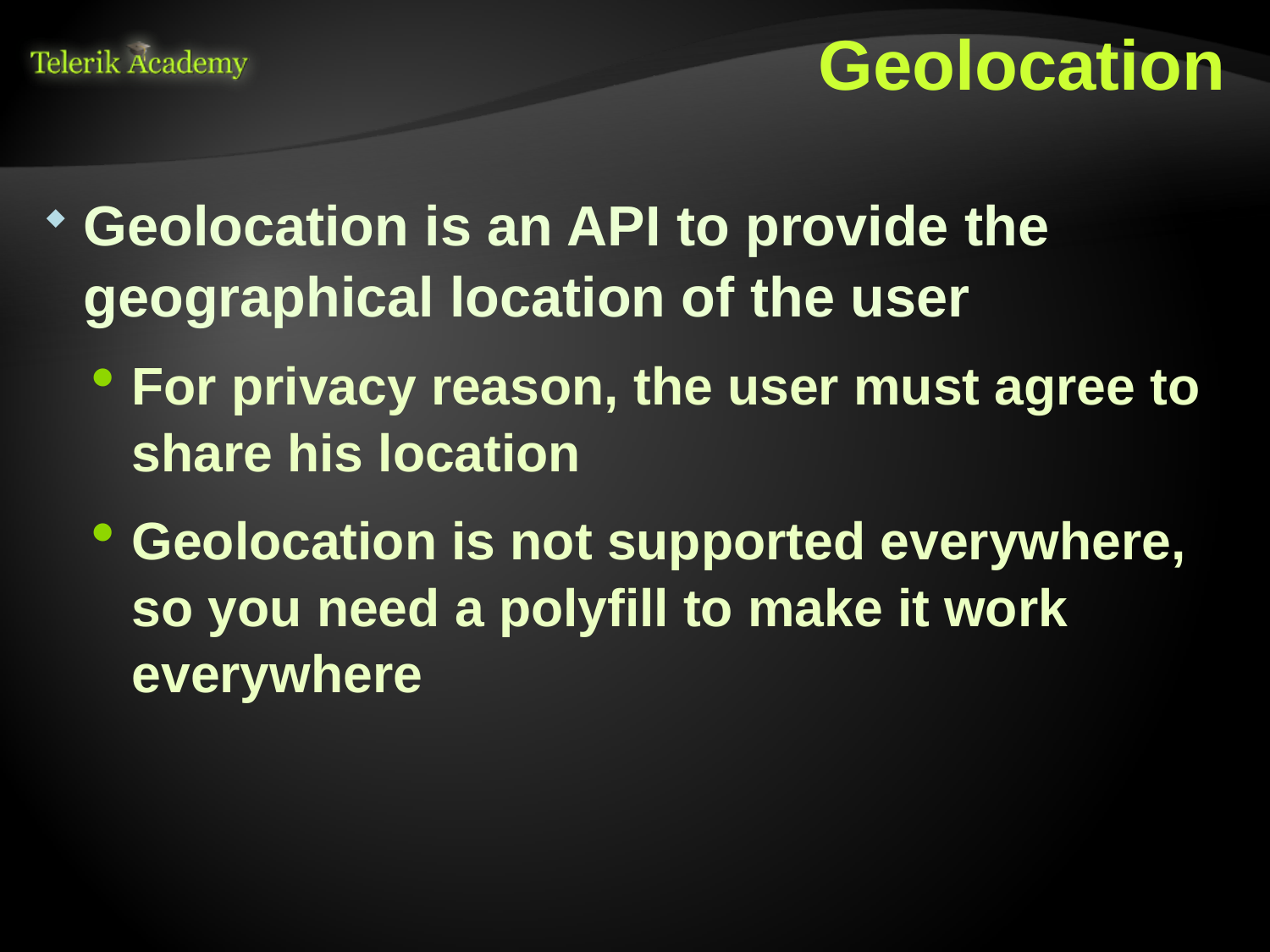

# Geolocation
Geolocation is an API to provide the geographical location of the user
For privacy reason, the user must agree to share his location
Geolocation is not supported everywhere, so you need a polyfill to make it work everywhere